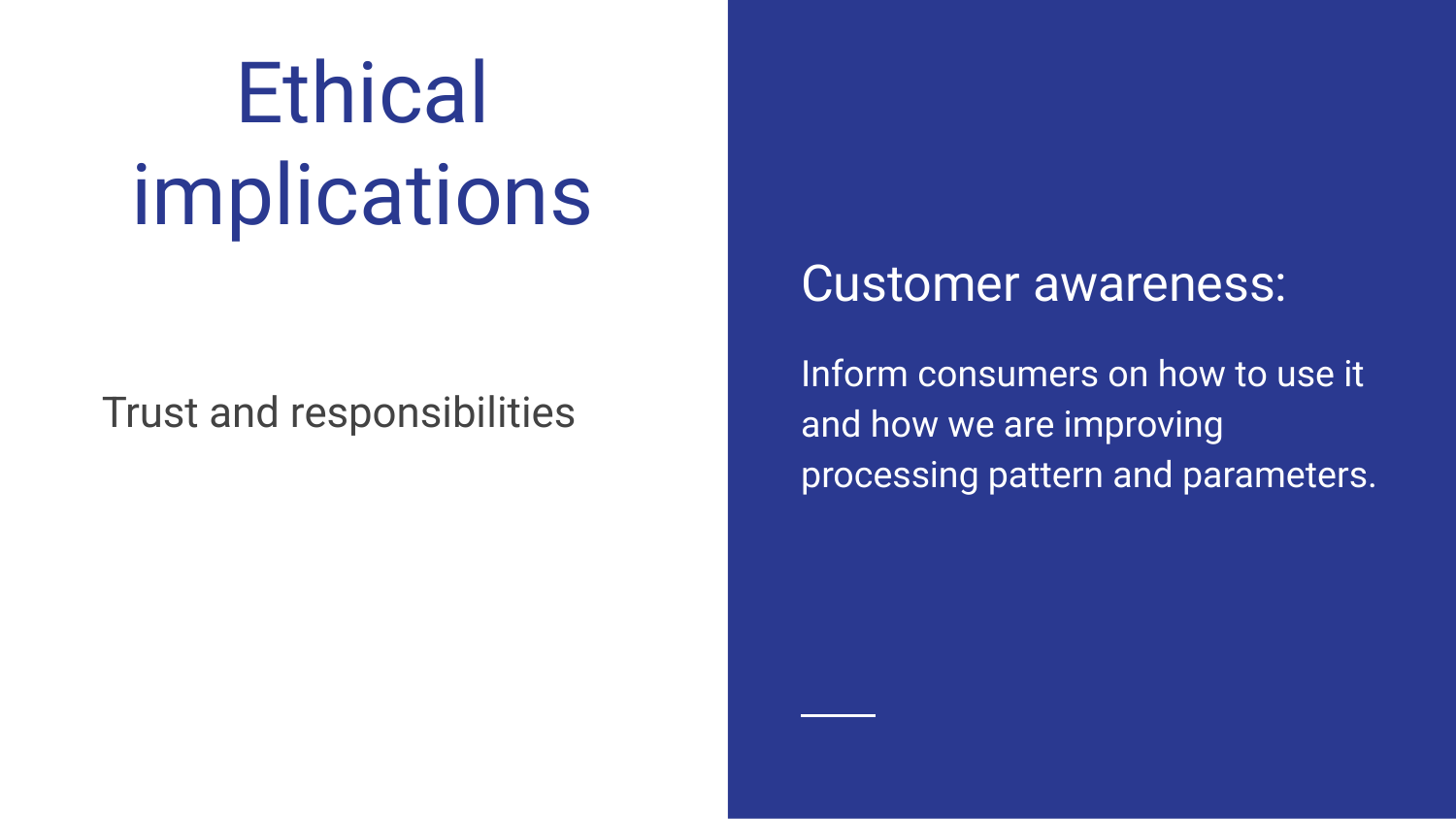

# Ethical implications
Customer awareness:
Inform consumers on how to use it and how we are improving processing pattern and parameters.

Trust and responsibilities